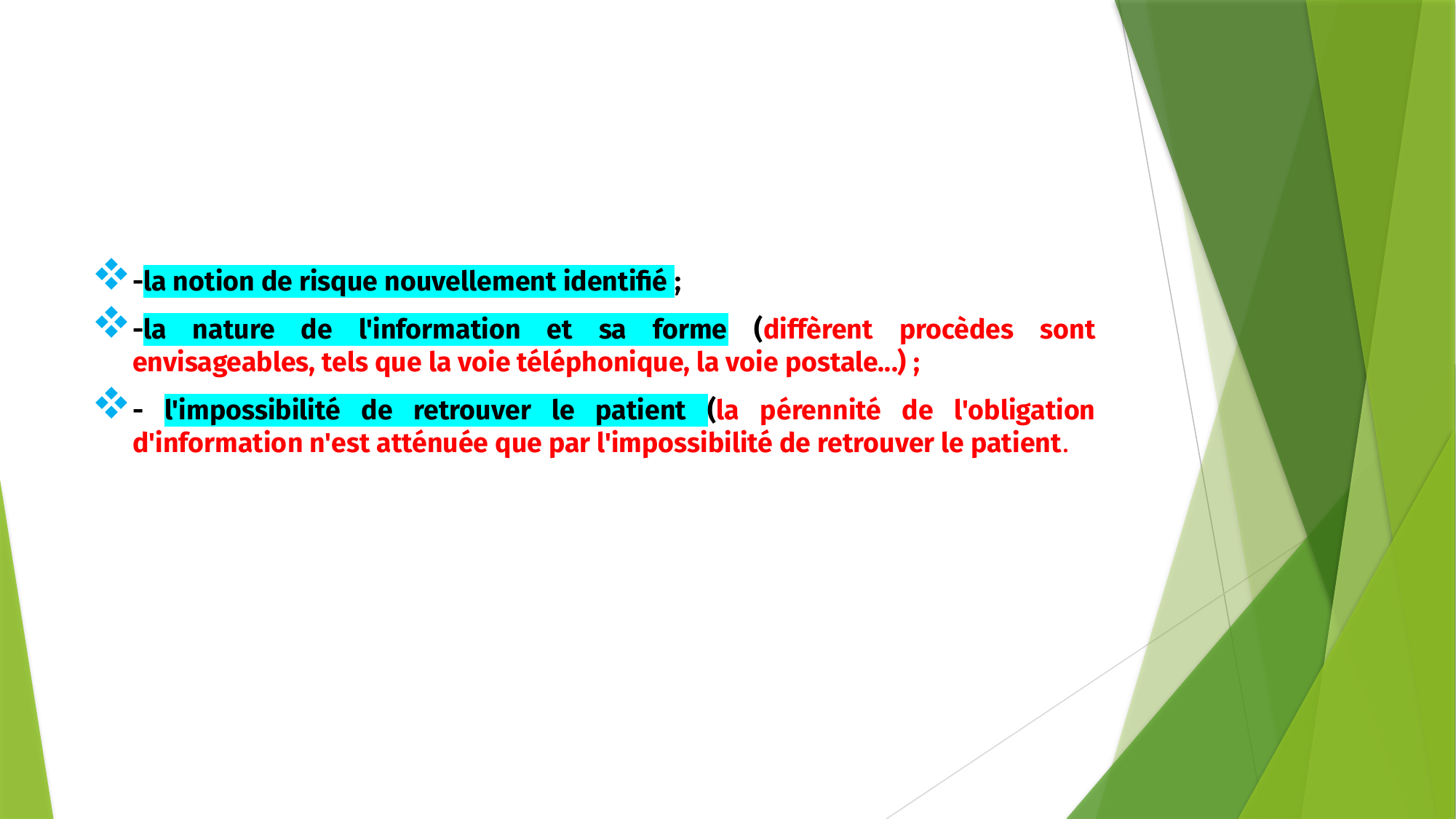

#
-la notion de risque nouvellement identifié ;
-la nature de l'information et sa forme (diffèrent procèdes sont envisageables, tels que la voie téléphonique, la voie postale...) ;
- l'impossibilité de retrouver le patient (la pérennité de l'obligation d'information n'est atténuée que par l'impossibilité de retrouver le patient.